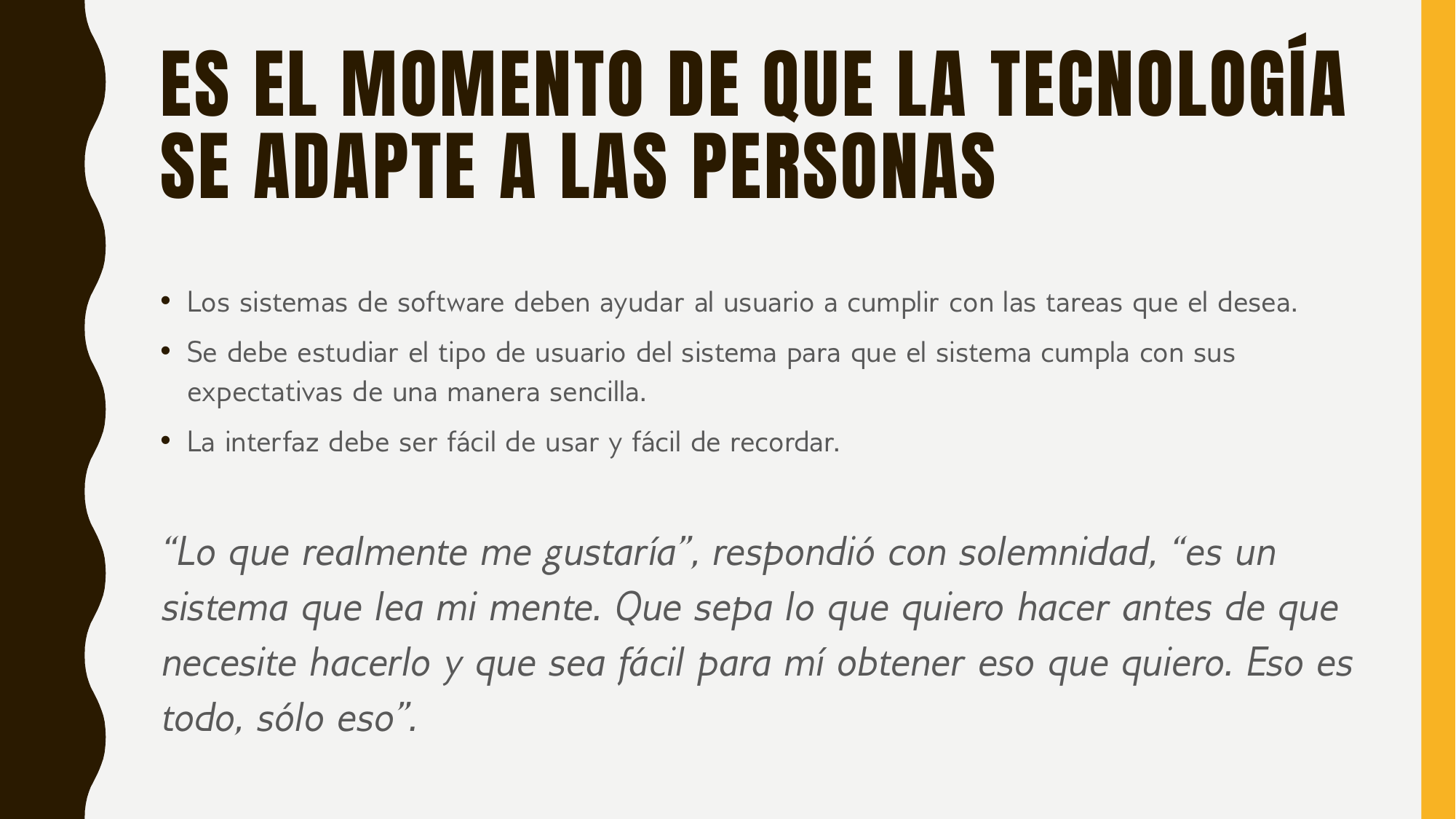

# es el momento de que la tecnologÍa se adapte a las personas
Los sistemas de software deben ayudar al usuario a cumplir con las tareas que el desea.
Se debe estudiar el tipo de usuario del sistema para que el sistema cumpla con sus expectativas de una manera sencilla.
La interfaz debe ser fácil de usar y fácil de recordar.

“Lo que realmente me gustaría”, respondió con solemnidad, “es un sistema que lea mi mente. Que sepa lo que quiero hacer antes de que necesite hacerlo y que sea fácil para mí obtener eso que quiero. Eso es todo, sólo eso”.